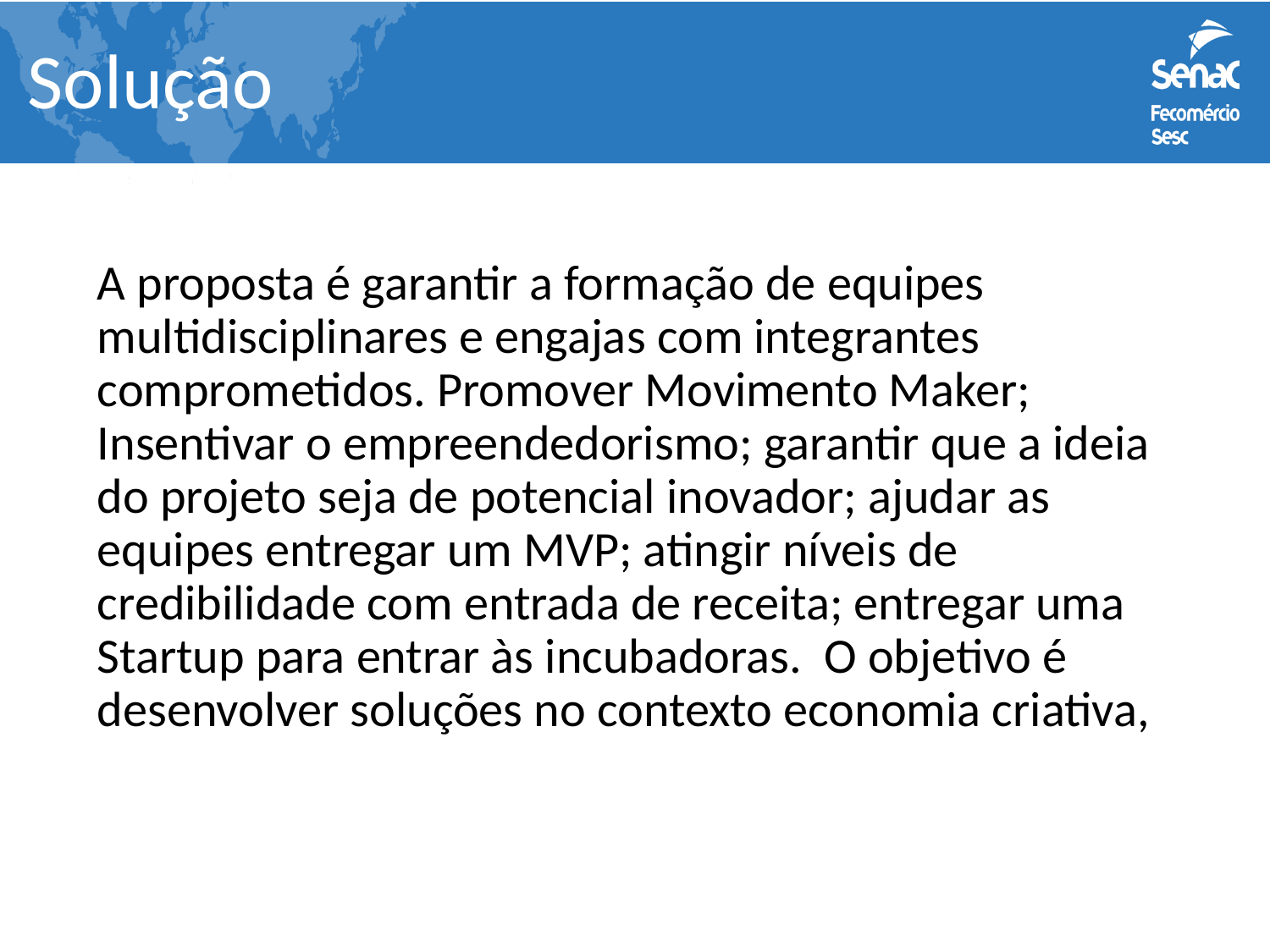

# Solução
A proposta é garantir a formação de equipes multidisciplinares e engajas com integrantes comprometidos. Promover Movimento Maker; Insentivar o empreendedorismo; garantir que a ideia do projeto seja de potencial inovador; ajudar as equipes entregar um MVP; atingir níveis de credibilidade com entrada de receita; entregar uma Startup para entrar às incubadoras.  O objetivo é desenvolver soluções no contexto economia criativa,